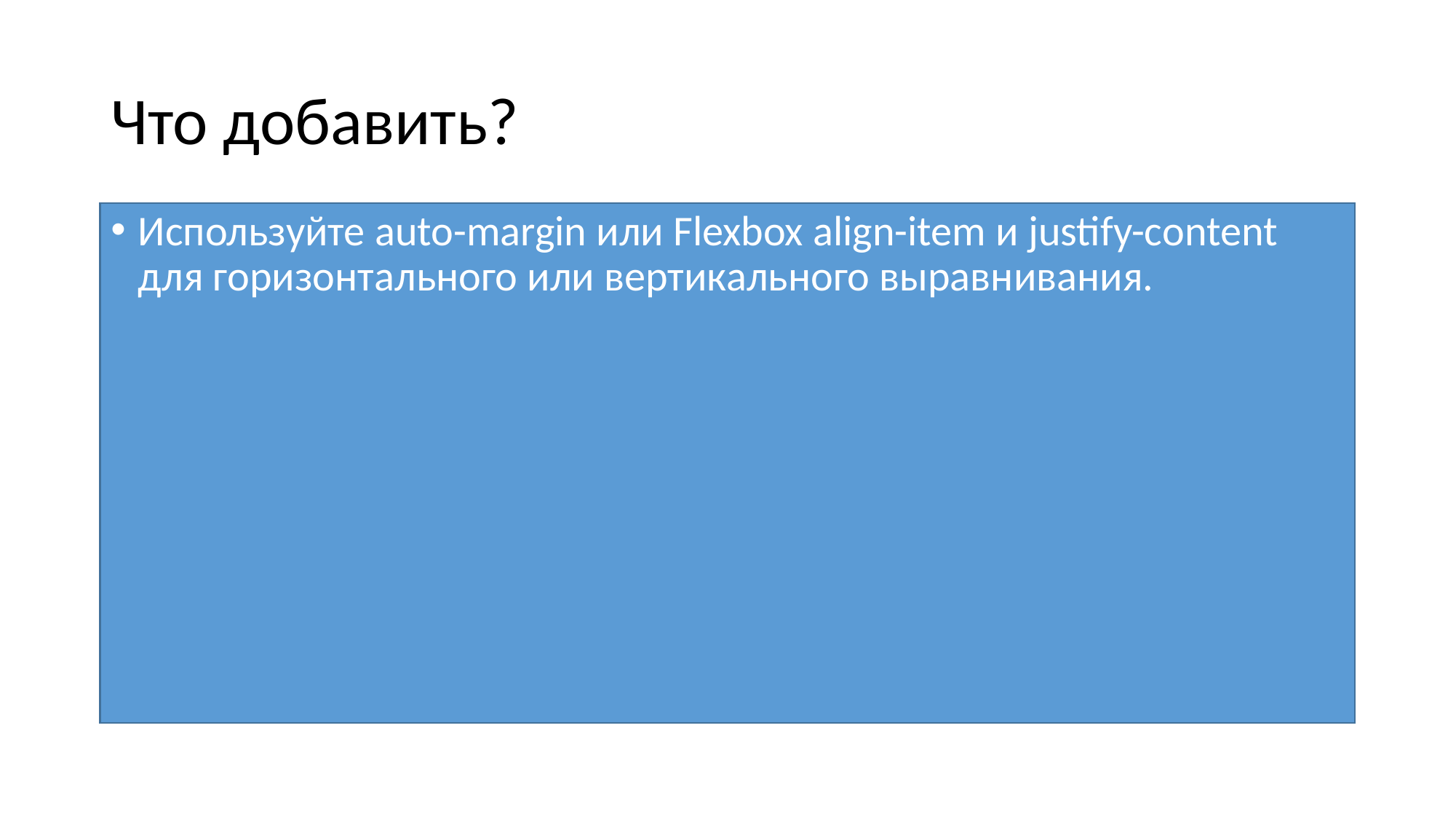

# Что добавить?
Используйте auto-margin или Flexbox align-item и justify-content для горизонтального или вертикального выравнивания.